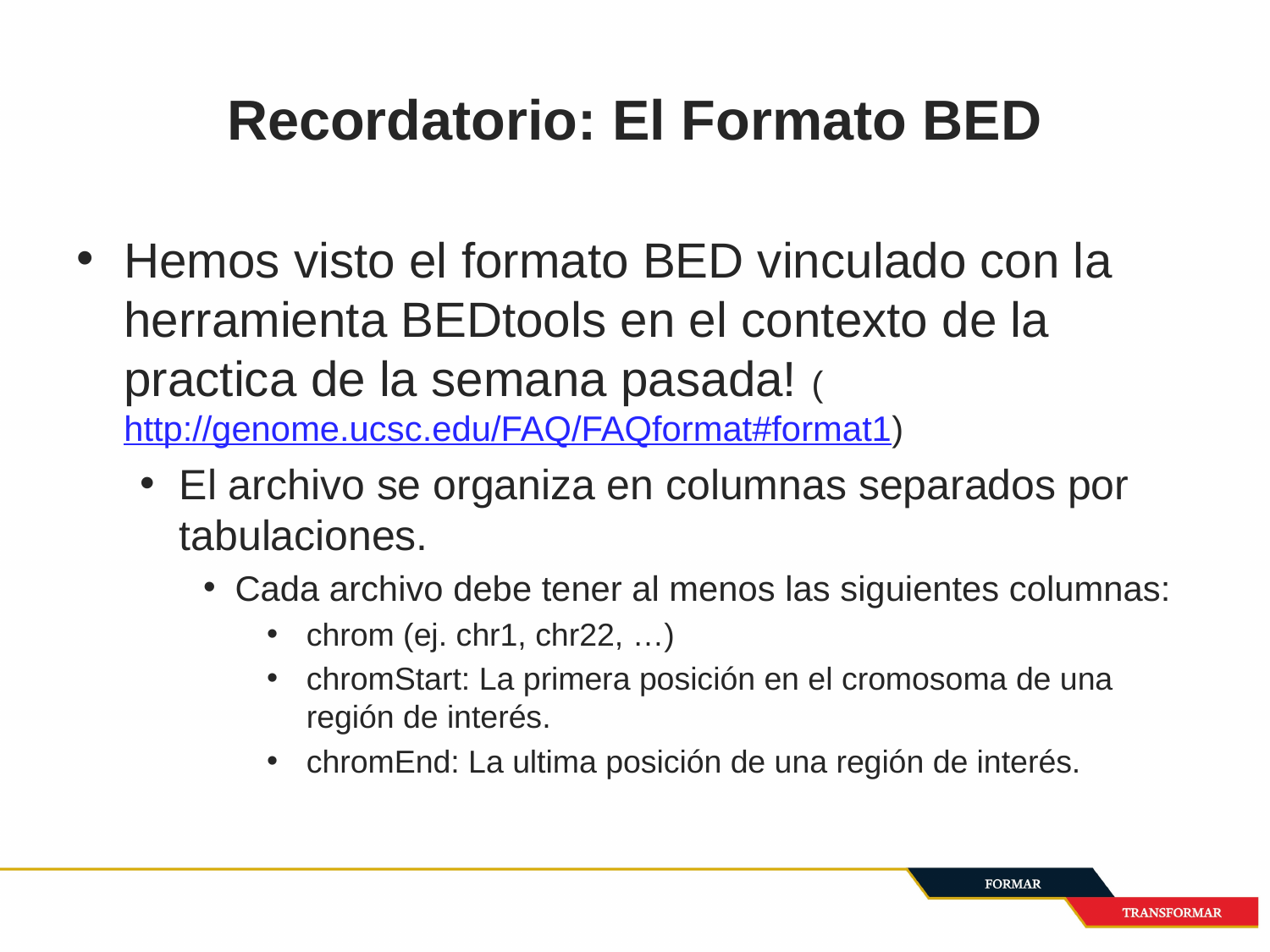

# Recordatorio: El Formato BED
Hemos visto el formato BED vinculado con la herramienta BEDtools en el contexto de la practica de la semana pasada! (http://genome.ucsc.edu/FAQ/FAQformat#format1)
El archivo se organiza en columnas separados por tabulaciones.
Cada archivo debe tener al menos las siguientes columnas:
chrom (ej. chr1, chr22, …)
chromStart: La primera posición en el cromosoma de una región de interés.
chromEnd: La ultima posición de una región de interés.